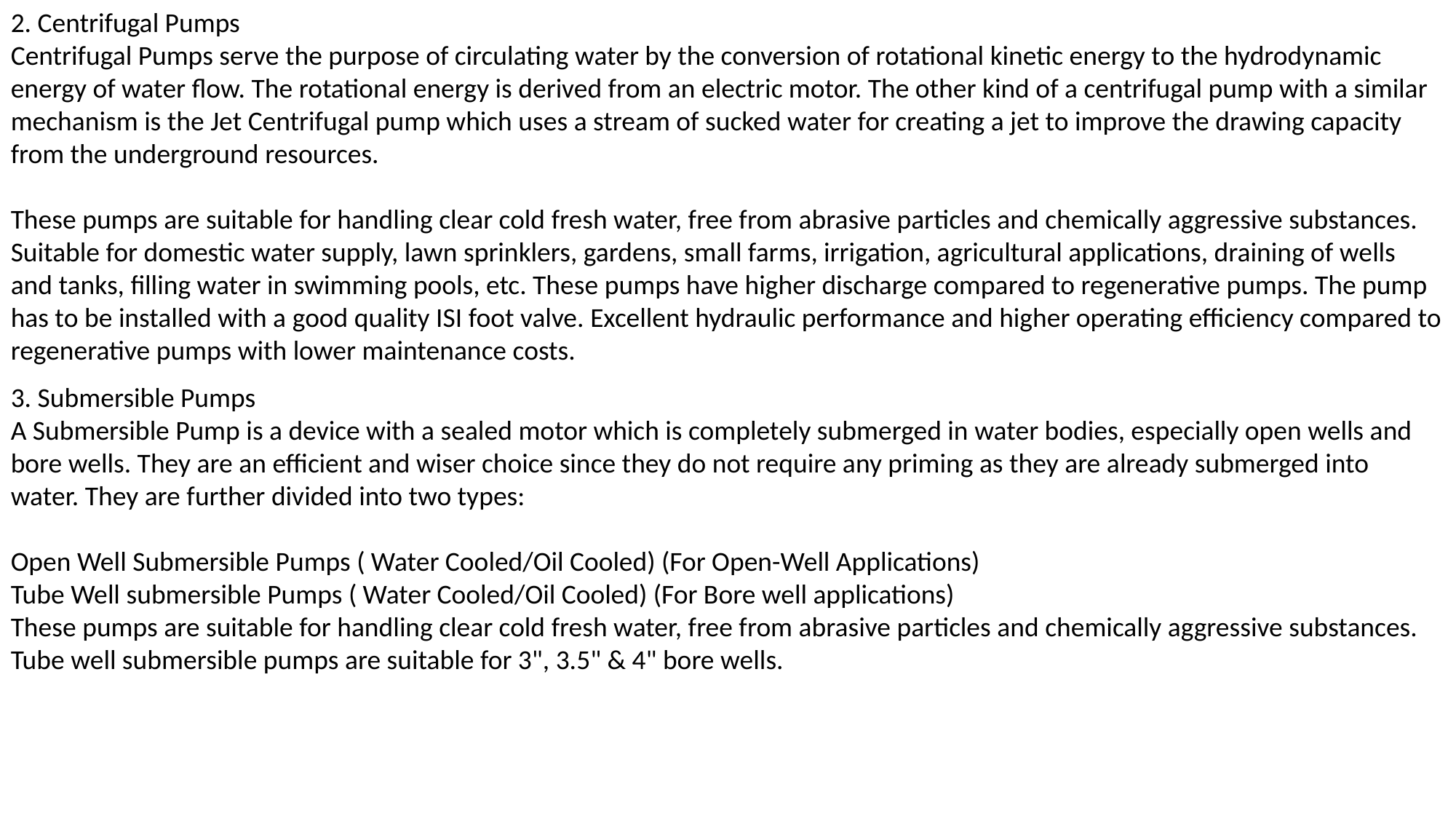

2. Centrifugal Pumps
Centrifugal Pumps serve the purpose of circulating water by the conversion of rotational kinetic energy to the hydrodynamic energy of water flow. The rotational energy is derived from an electric motor. The other kind of a centrifugal pump with a similar mechanism is the Jet Centrifugal pump which uses a stream of sucked water for creating a jet to improve the drawing capacity from the underground resources.

These pumps are suitable for handling clear cold fresh water, free from abrasive particles and chemically aggressive substances. Suitable for domestic water supply, lawn sprinklers, gardens, small farms, irrigation, agricultural applications, draining of wells and tanks, filling water in swimming pools, etc. These pumps have higher discharge compared to regenerative pumps. The pump has to be installed with a good quality ISI foot valve. Excellent hydraulic performance and higher operating efficiency compared to regenerative pumps with lower maintenance costs.
3. Submersible Pumps
A Submersible Pump is a device with a sealed motor which is completely submerged in water bodies, especially open wells and bore wells. They are an efficient and wiser choice since they do not require any priming as they are already submerged into water. They are further divided into two types:

Open Well Submersible Pumps ( Water Cooled/Oil Cooled) (For Open-Well Applications)
Tube Well submersible Pumps ( Water Cooled/Oil Cooled) (For Bore well applications)
These pumps are suitable for handling clear cold fresh water, free from abrasive particles and chemically aggressive substances. Tube well submersible pumps are suitable for 3", 3.5" & 4" bore wells.